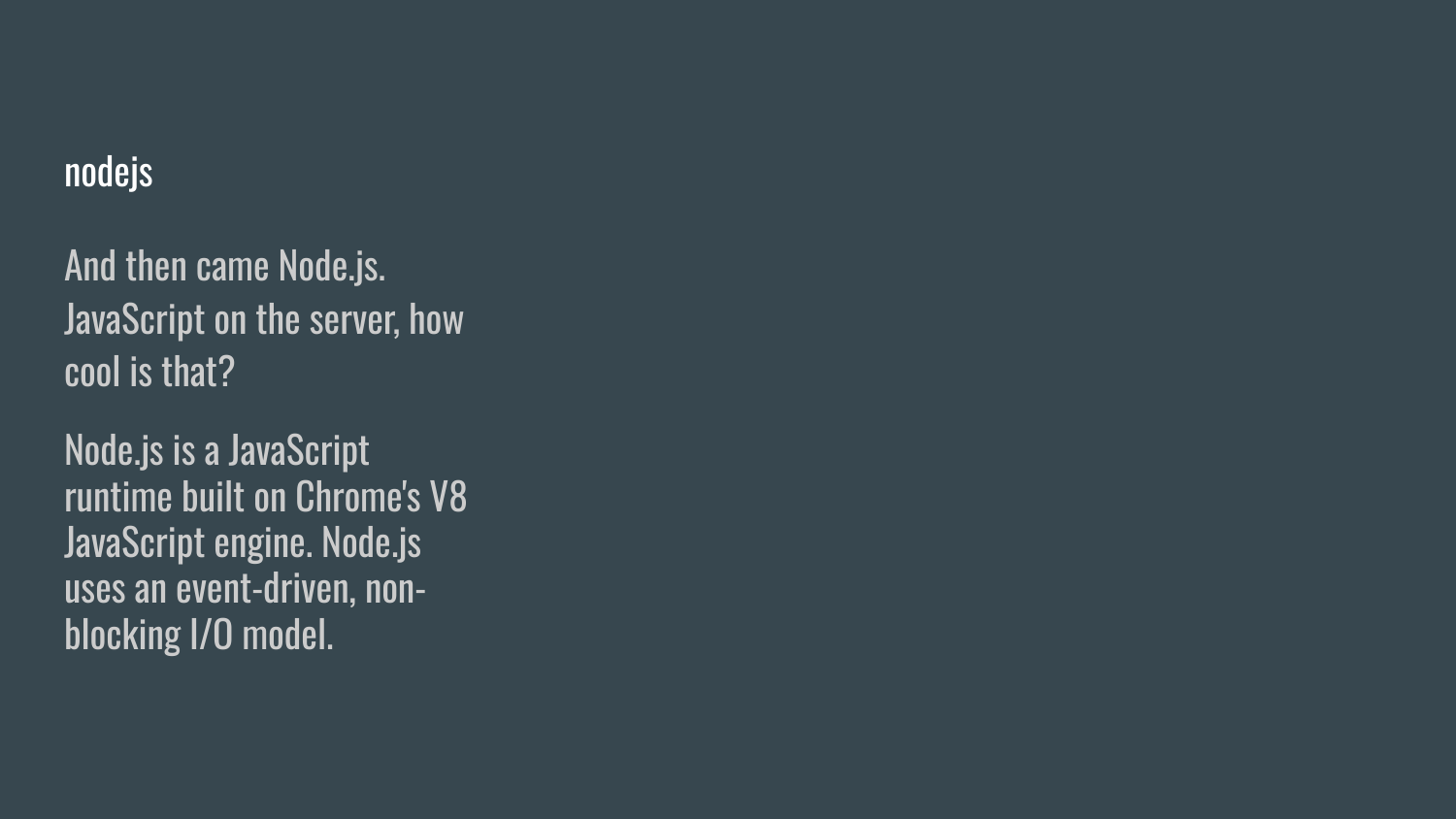

# nodejs
And then came Node.js. JavaScript on the server, how cool is that?
Node.js is a JavaScript runtime built on Chrome's V8 JavaScript engine. Node.js uses an event-driven, non-blocking I/O model.